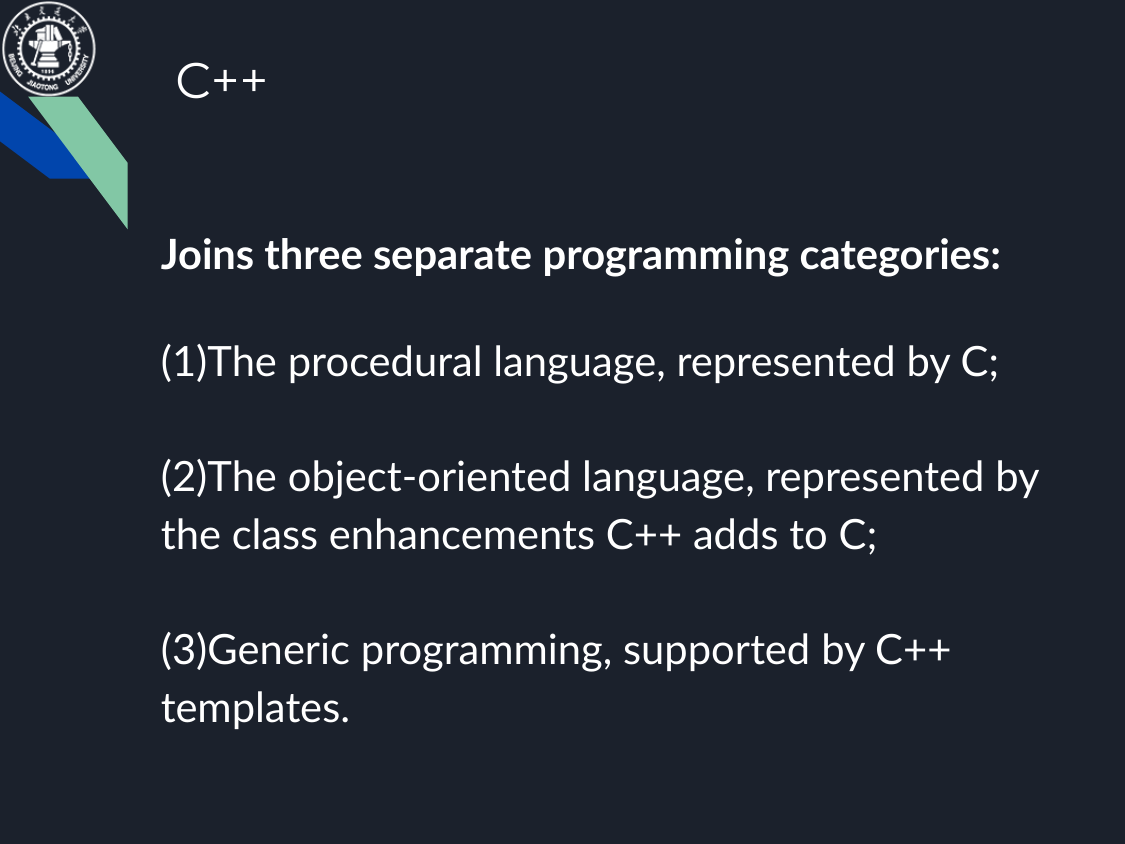

# C++
Joins three separate programming categories:
(1)The procedural language, represented by C;

(2)The object-oriented language, represented by the class enhancements C++ adds to C;

(3)Generic programming, supported by C++ templates.